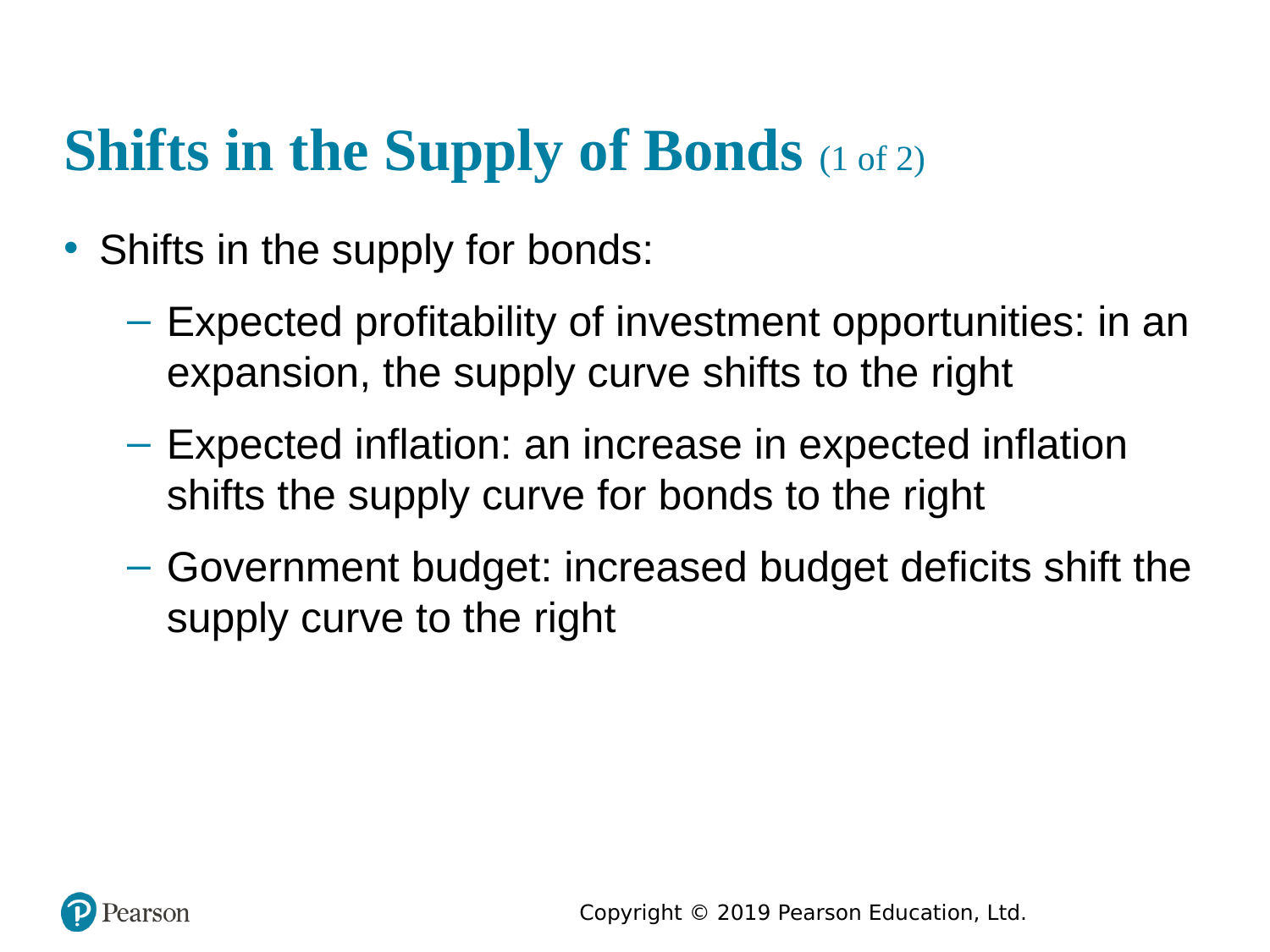

# Shifts in the Supply of Bonds (1 of 2)
Shifts in the supply for bonds:
Expected profitability of investment opportunities: in an expansion, the supply curve shifts to the right
Expected inflation: an increase in expected inflation shifts the supply curve for bonds to the right
Government budget: increased budget deficits shift the supply curve to the right